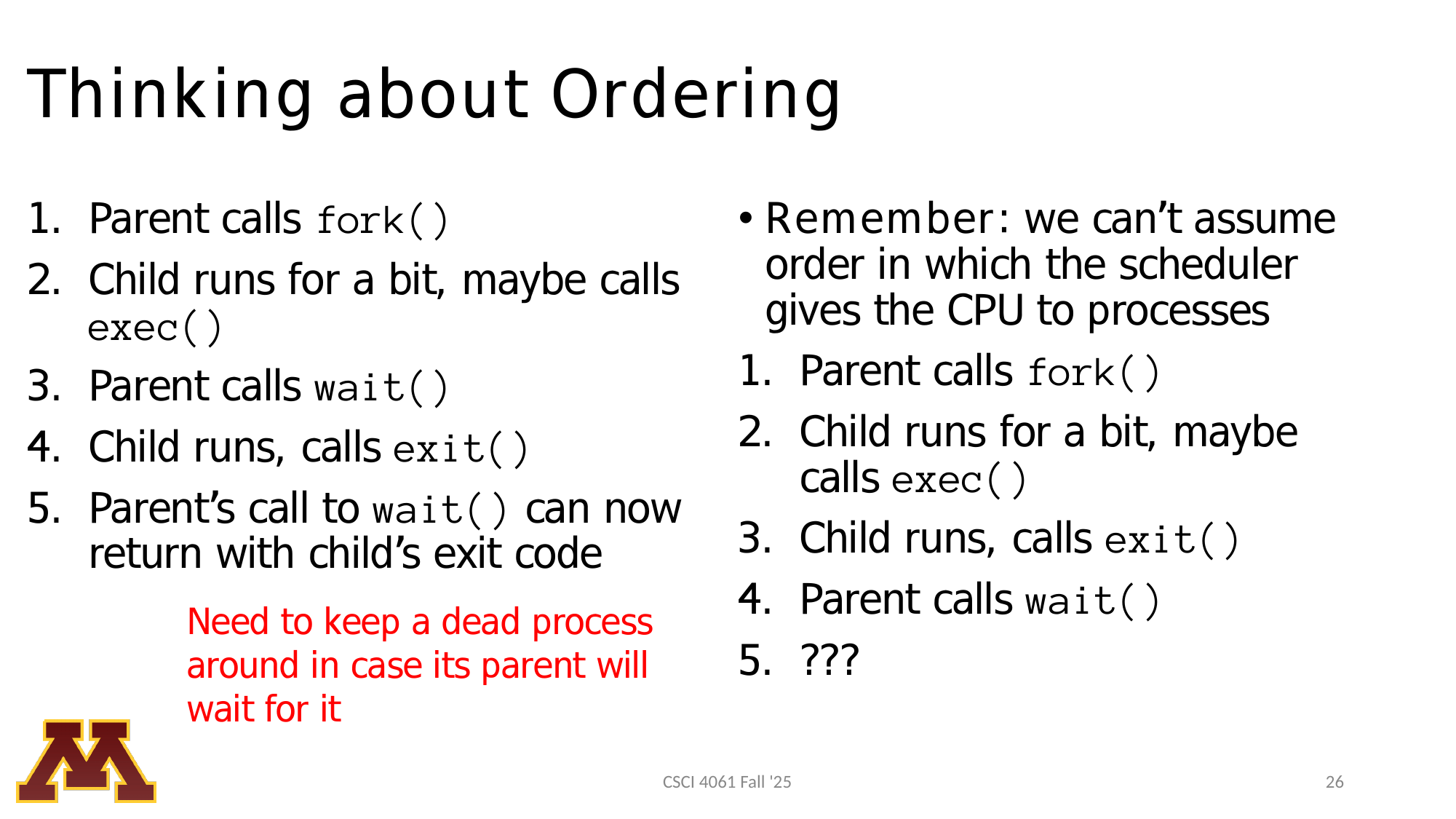

# Thinking about Ordering
Parent calls fork()
Child runs for a bit, maybe calls exec()
Parent calls wait()
Child runs, calls exit()
Parent’s call to wait() can now return with child’s exit code
Remember: we can’t assume order in which the scheduler gives the CPU to processes
Parent calls fork()
Child runs for a bit, maybe calls exec()
Child runs, calls exit()
Parent calls wait()
???
Need to keep a dead process around in case its parent will wait for it
CSCI 4061 Fall '25​
26